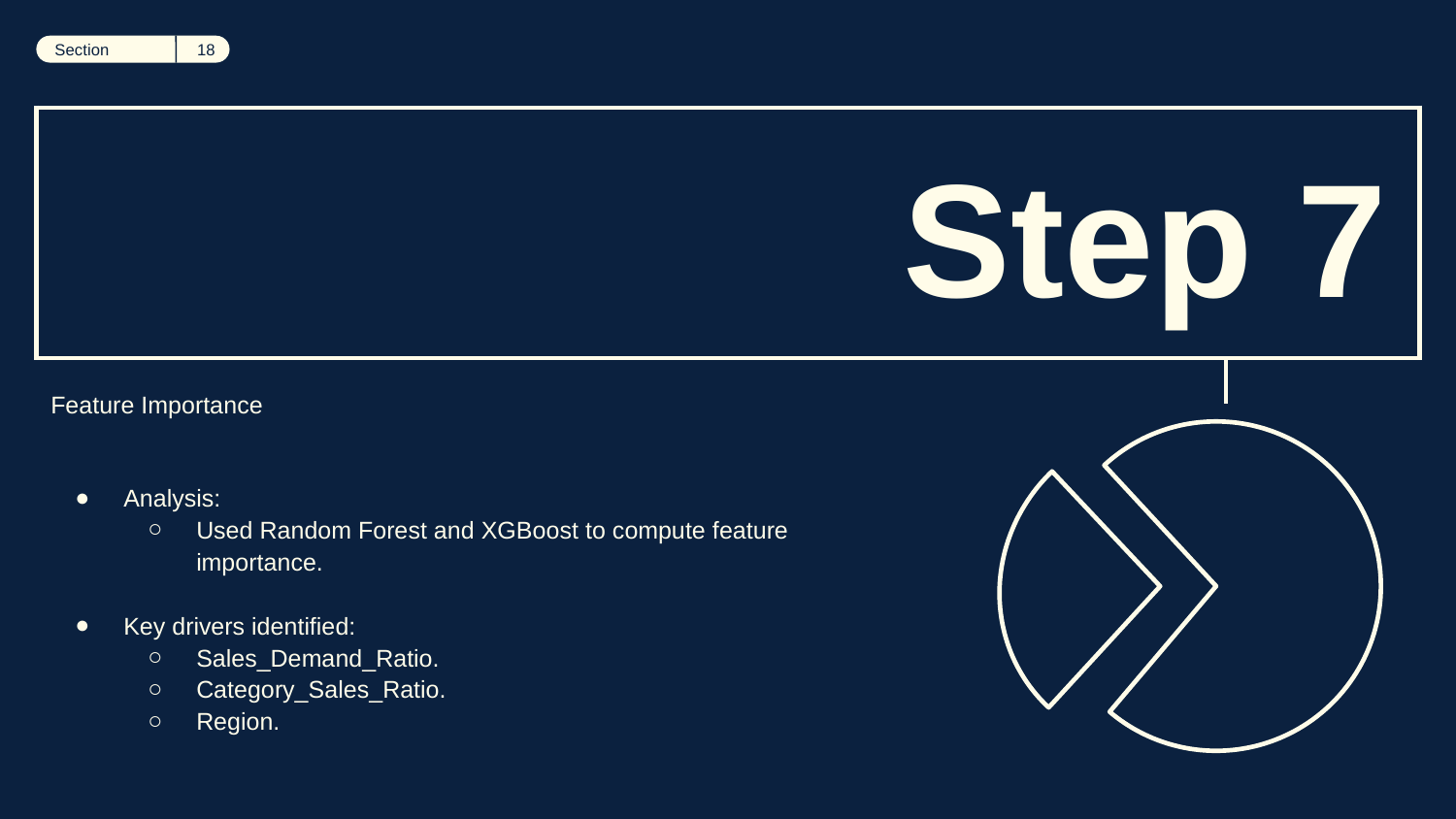

18
Section
12
Section
# Step 7
Feature Importance

Analysis:
Used Random Forest and XGBoost to compute feature importance.

Key drivers identified:
Sales_Demand_Ratio.
Category_Sales_Ratio.
Region.